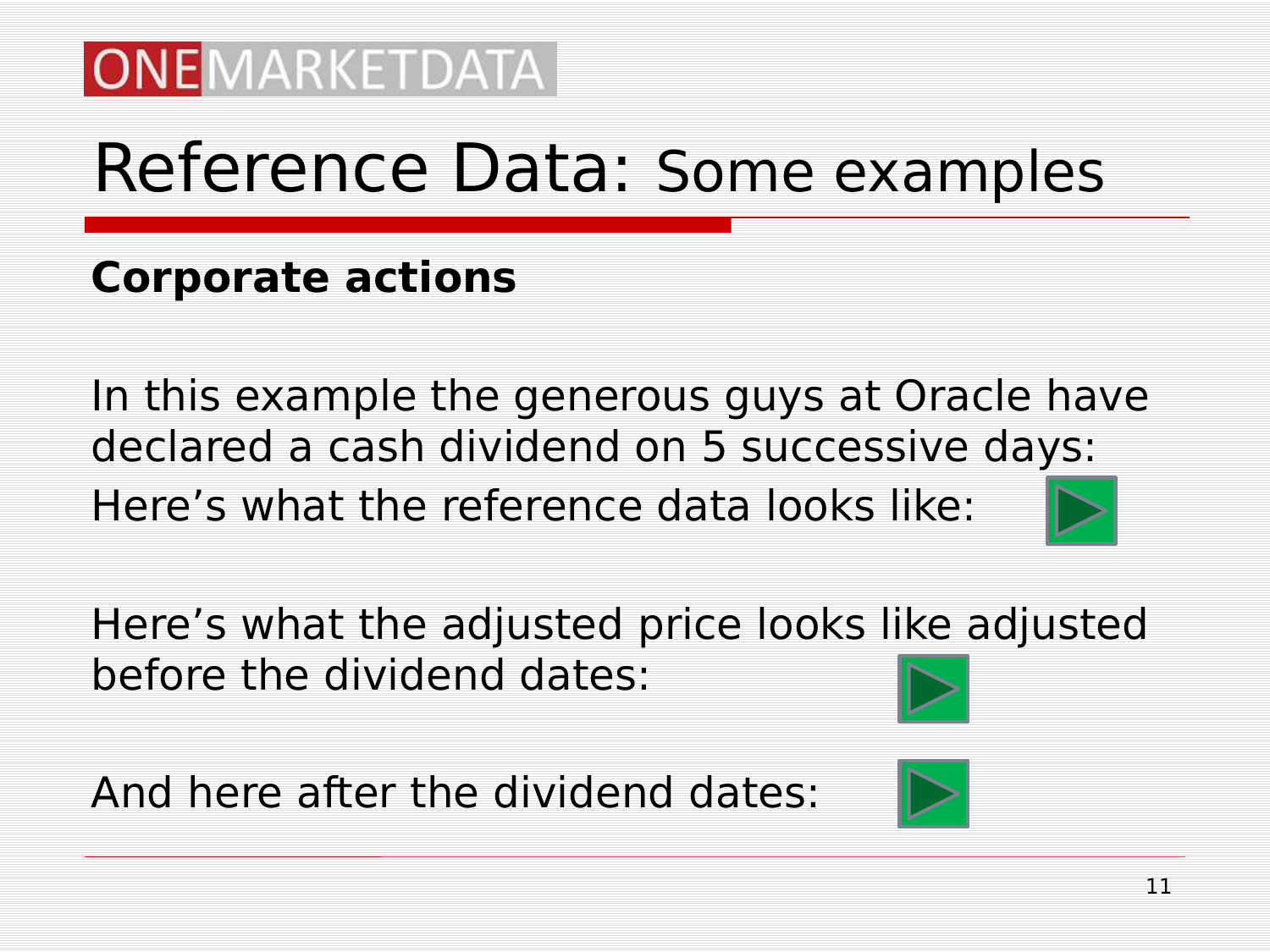

# Reference Data: Some examples
Corporate actions

In this example the generous guys at Oracle have declared a cash dividend on 5 successive days:
Here’s what the reference data looks like:

Here’s what the adjusted price looks like adjusted before the dividend dates:

And here after the dividend dates:

11